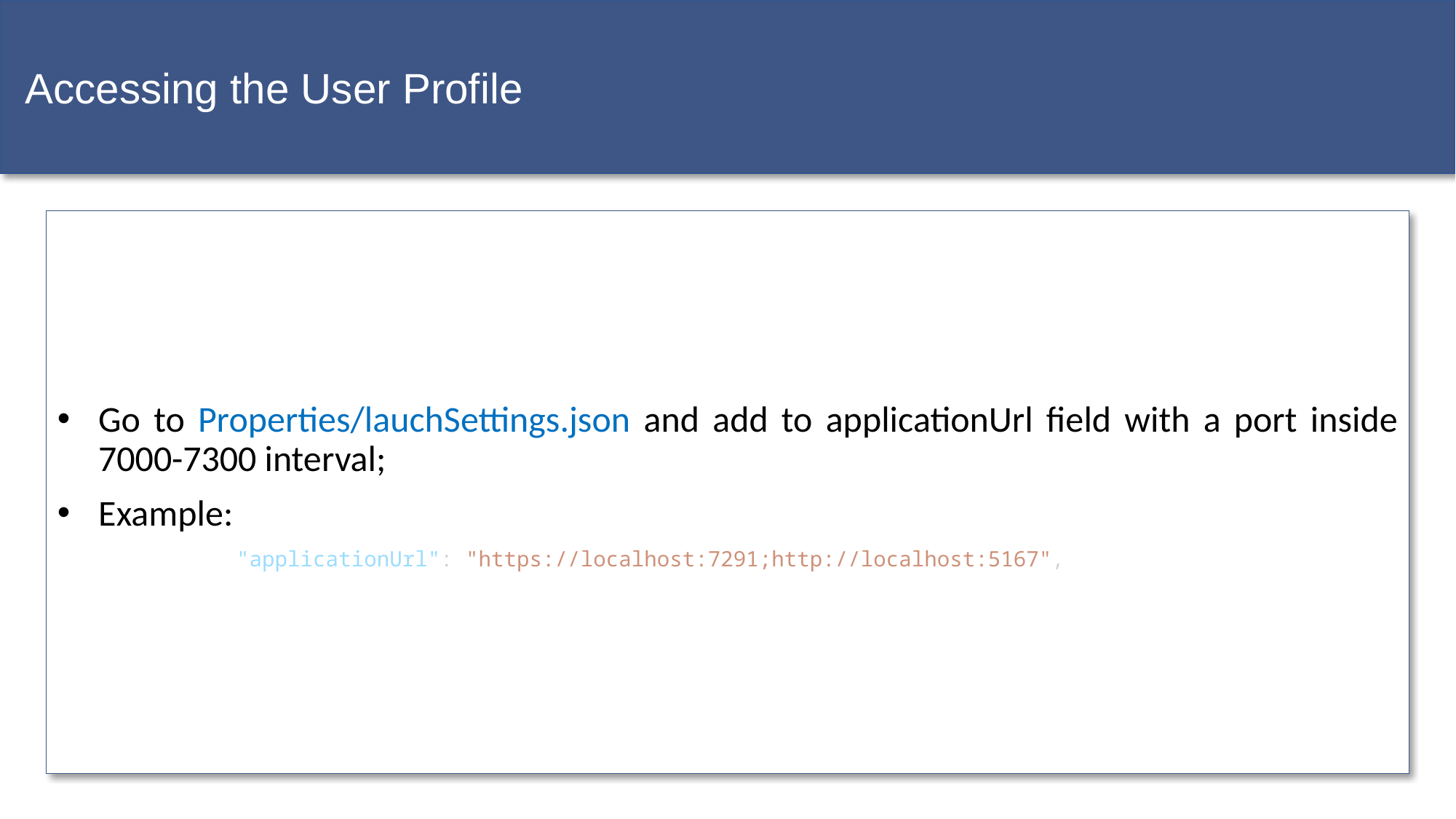

Accessing the User Profile

Go to Properties/lauchSettings.json and add to applicationUrl field with a port inside 7000-7300 interval;
Example:

"applicationUrl": "https://localhost:7291;http://localhost:5167",